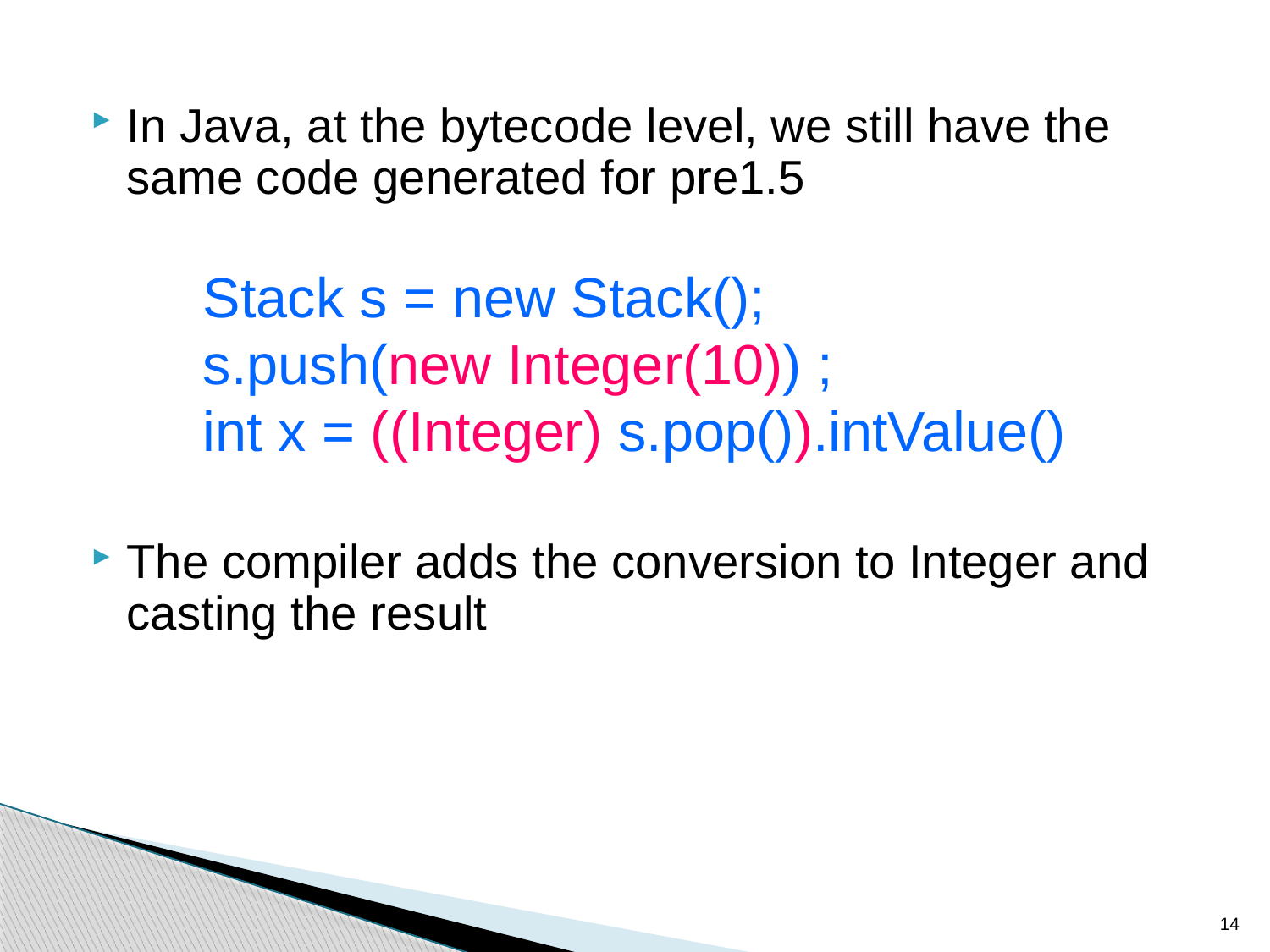

In Java, at the bytecode level, we still have the same code generated for pre1.5

Stack s = new Stack();
s.push(new Integer(10)) ;
int x = ((Integer) s.pop()).intValue()

The compiler adds the conversion to Integer and casting the result
14